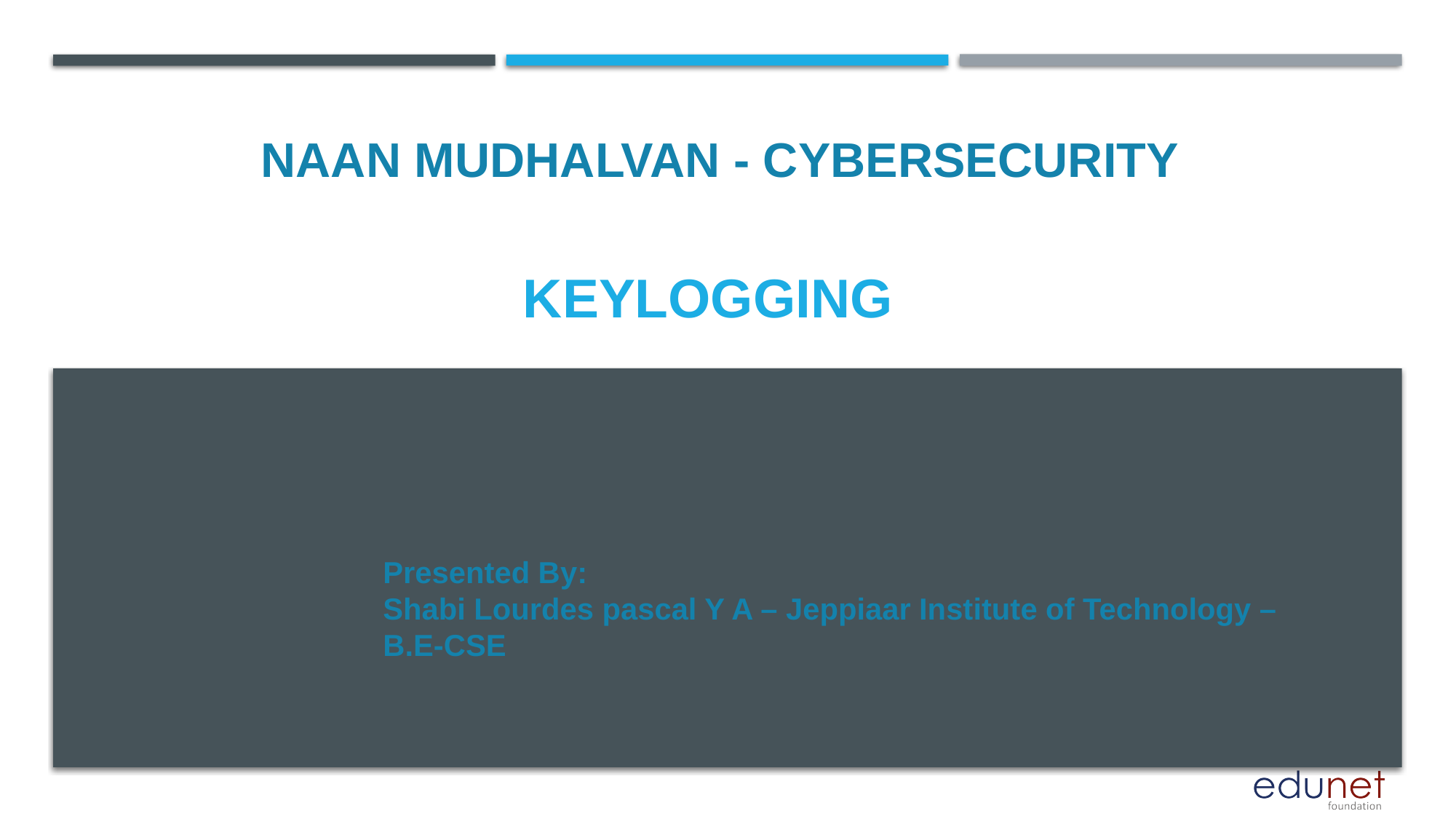

NAAN MUDHALVAN - CYBERSECURITY
# KEYLOGGING
Presented By:
Shabi Lourdes pascal Y A – Jeppiaar Institute of Technology – B.E-CSE